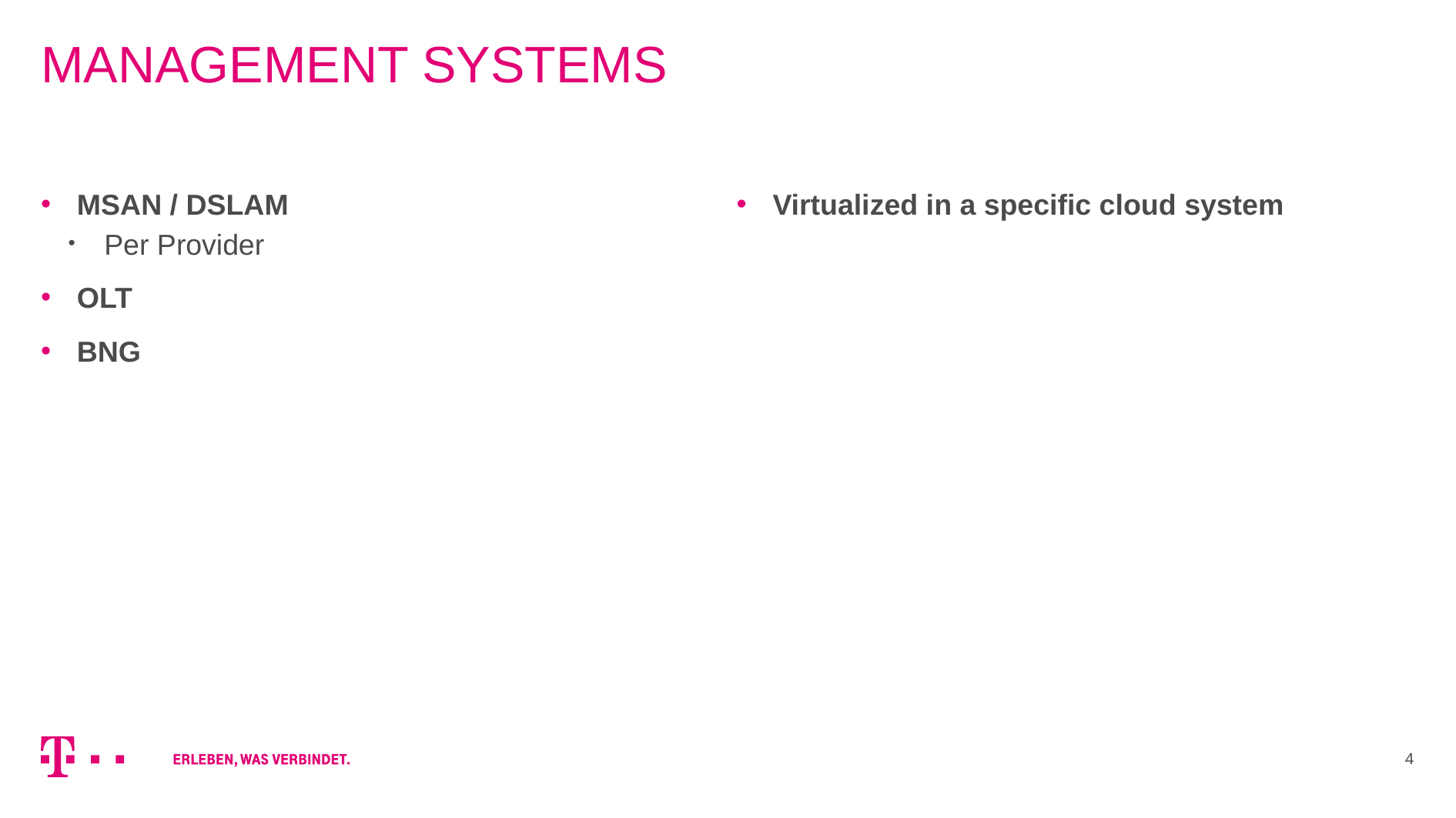

# Management Systems
MSAN / DSLAM
Per Provider
OLT
BNG
Virtualized in a specific cloud system
4